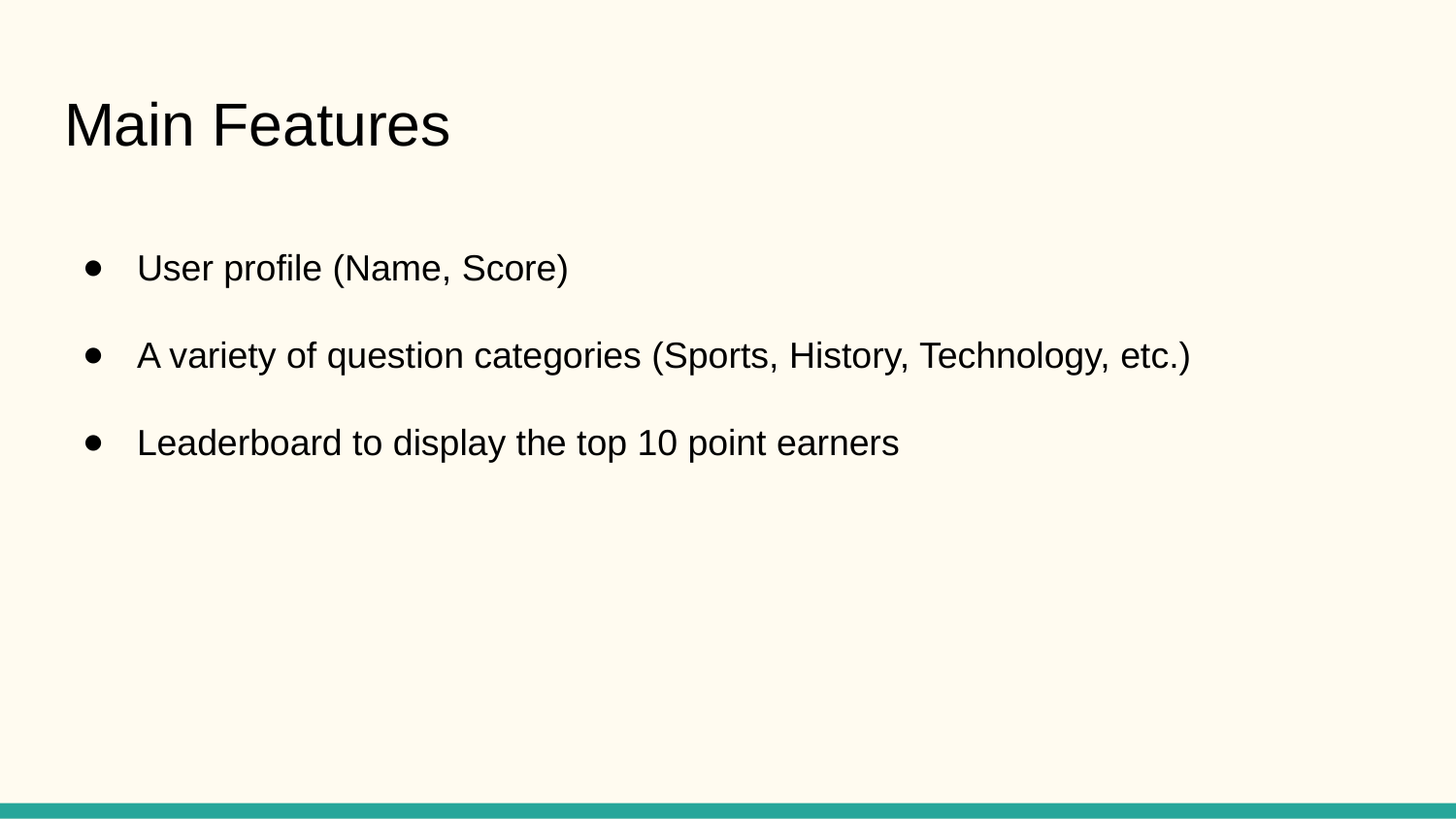

# Main Features
User profile (Name, Score)
A variety of question categories (Sports, History, Technology, etc.)
Leaderboard to display the top 10 point earners